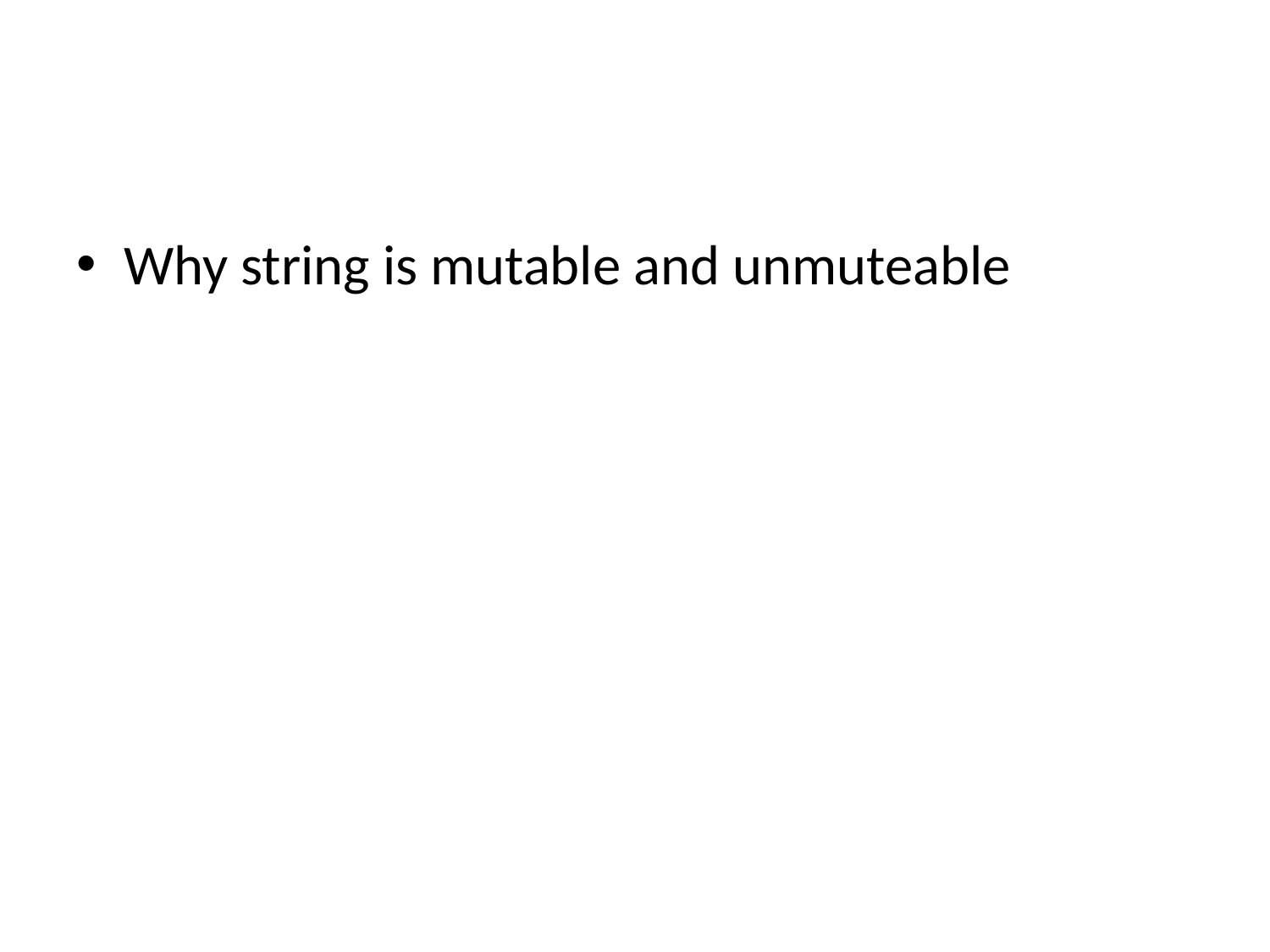

#
Why string is mutable and unmuteable